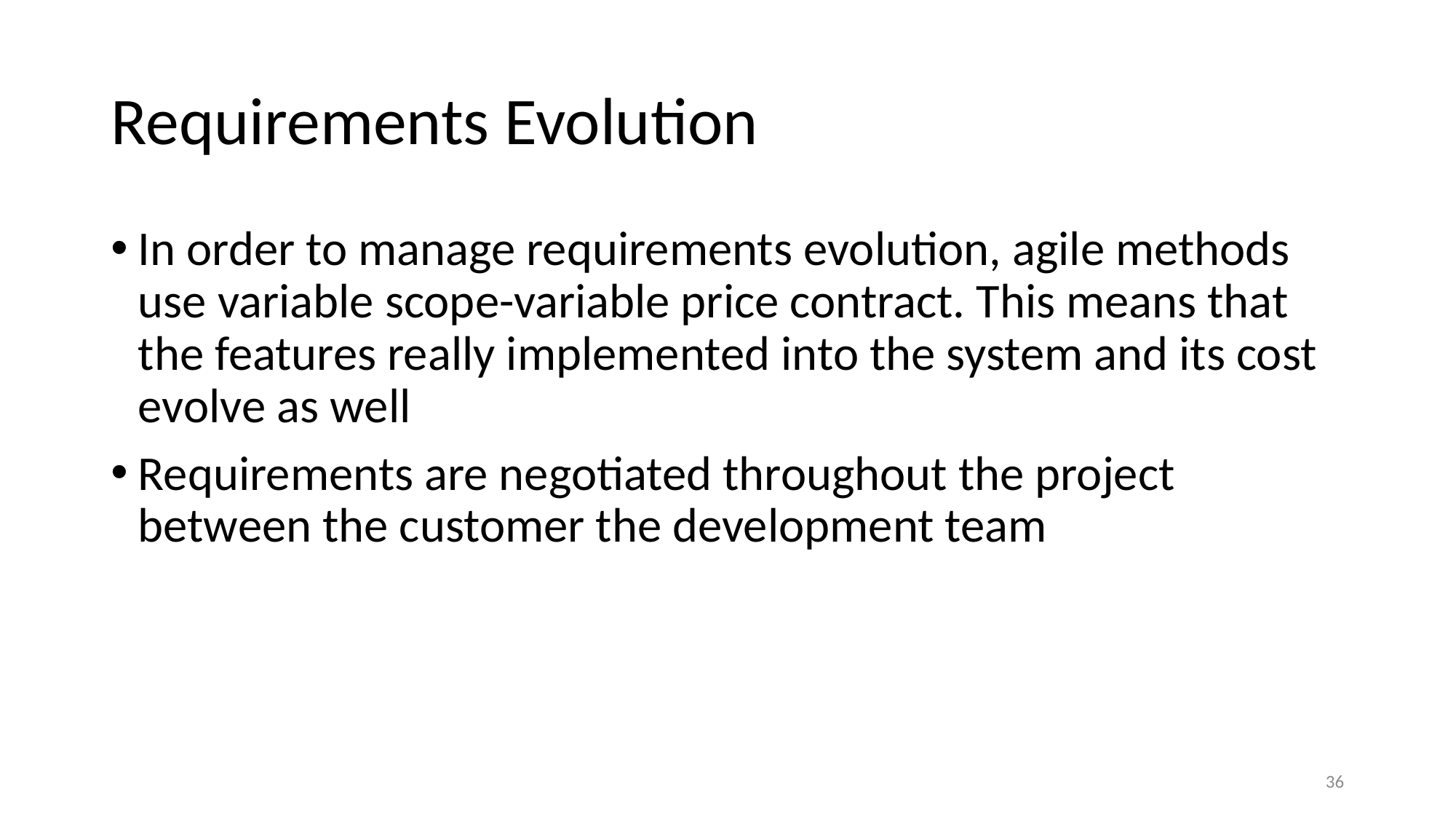

# Requirements Evolution
In order to manage requirements evolution, agile methods use variable scope-variable price contract. This means that the features really implemented into the system and its cost evolve as well
Requirements are negotiated throughout the project between the customer the development team
36